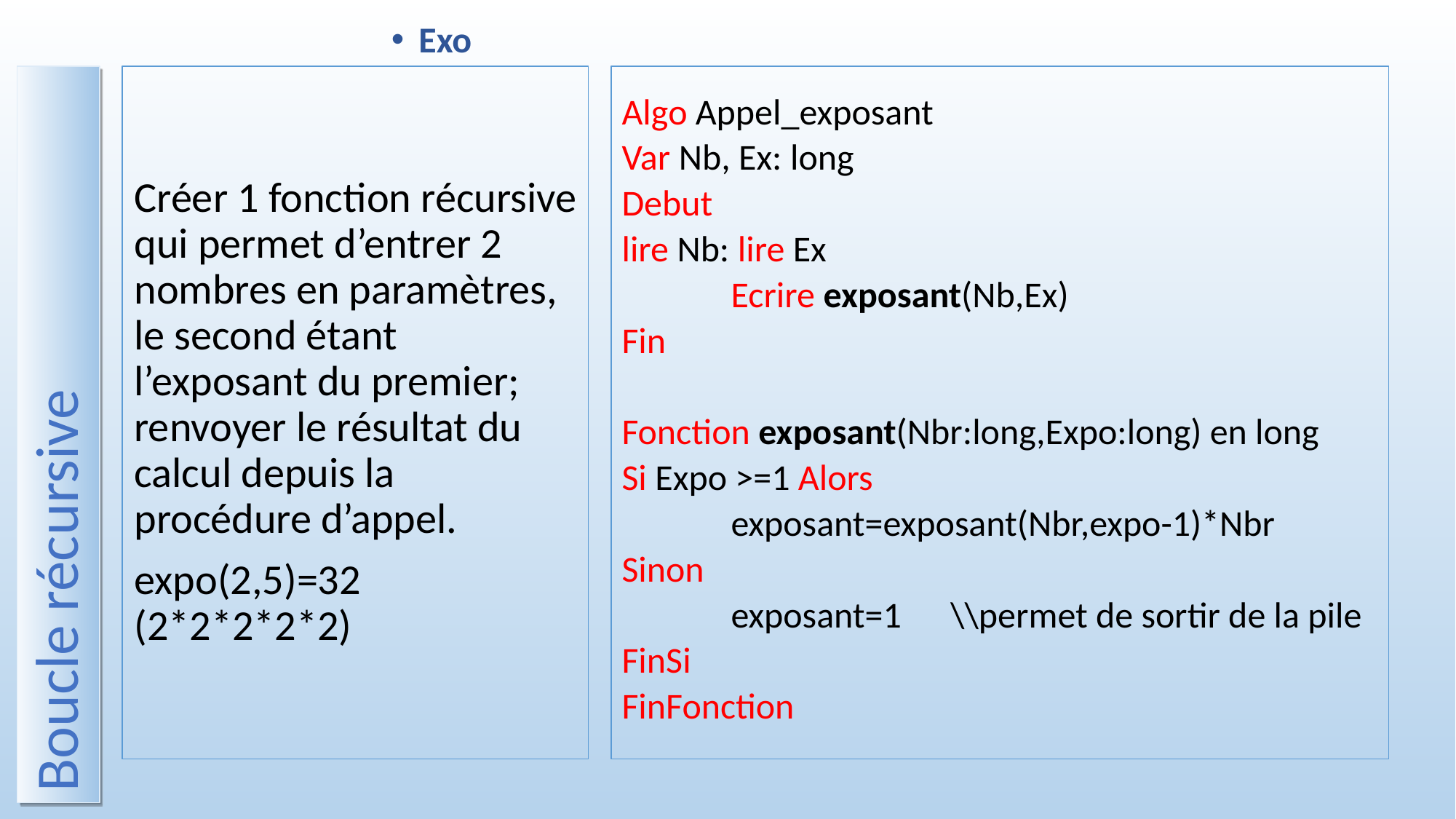

Exo

Créer 1 fonction récursive qui permet d’entrer 2 nombres en paramètres, le second étant l’exposant du premier; renvoyer le résultat du calcul depuis la procédure d’appel.
expo(2,5)=32 (2*2*2*2*2)
Algo Appel_exposant
Var Nb, Ex: long
Debut
lire Nb: lire Ex
	Ecrire exposant(Nb,Ex)
Fin

Fonction exposant(Nbr:long,Expo:long) en long
Si Expo >=1 Alors
	exposant=exposant(Nbr,expo-1)*Nbr
Sinon
	exposant=1      \\permet de sortir de la pile
FinSi
FinFonction
Boucle récursive
Solution